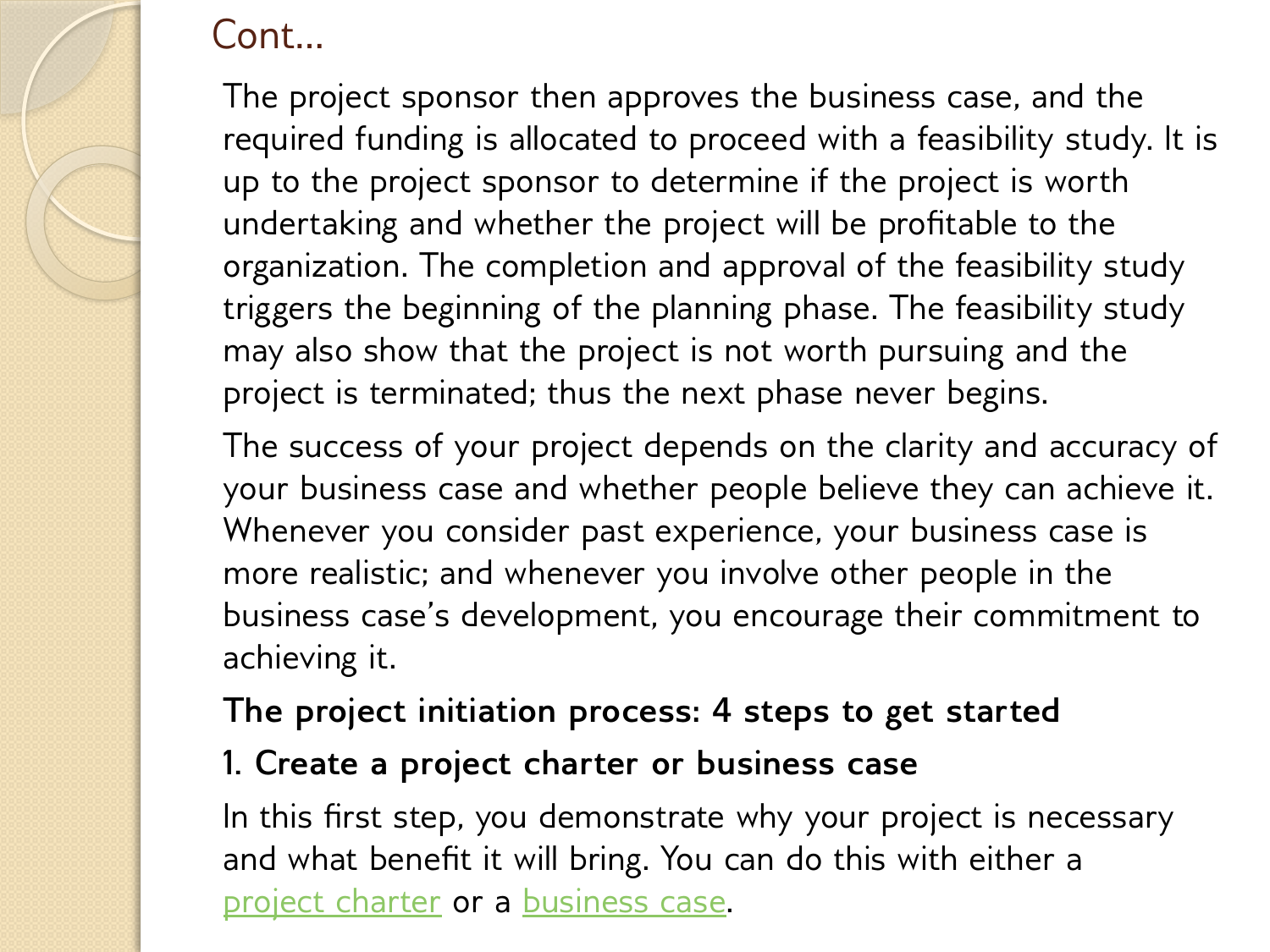

# Cont…
The project sponsor then approves the business case, and the required funding is allocated to proceed with a feasibility study. It is up to the project sponsor to determine if the project is worth undertaking and whether the project will be profitable to the organization. The completion and approval of the feasibility study triggers the beginning of the planning phase. The feasibility study may also show that the project is not worth pursuing and the project is terminated; thus the next phase never begins.
The success of your project depends on the clarity and accuracy of your business case and whether people believe they can achieve it. Whenever you consider past experience, your business case is more realistic; and whenever you involve other people in the business case’s development, you encourage their commitment to achieving it.
The project initiation process: 4 steps to get started
1. Create a project charter or business case
In this first step, you demonstrate why your project is necessary and what benefit it will bring. You can do this with either a project charter or a business case.